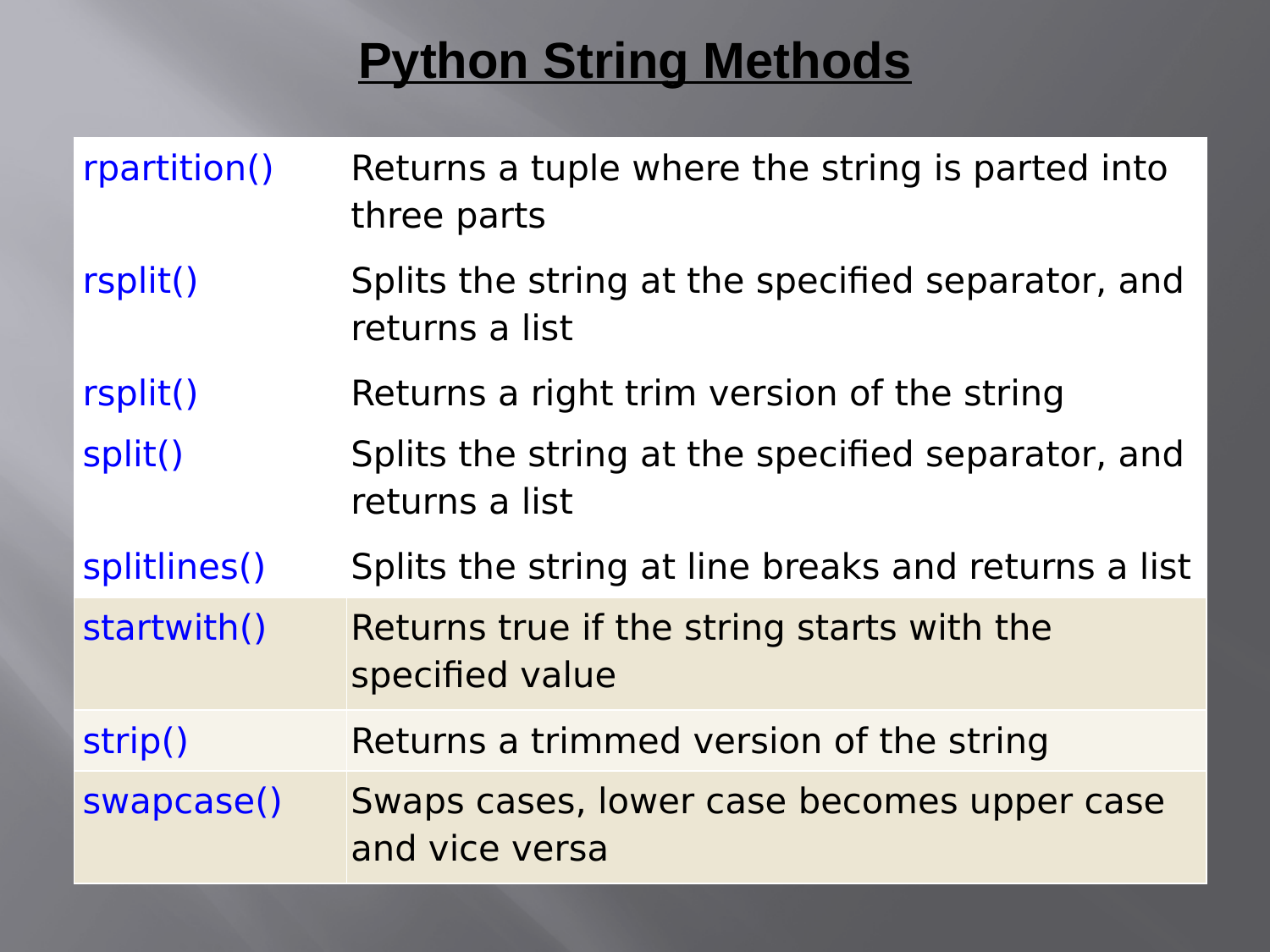

# Python String Methods
| rpartition() | Returns a tuple where the string is parted into three parts |
| --- | --- |
| rsplit() | Splits the string at the specified separator, and returns a list |
| rsplit() | Returns a right trim version of the string |
| split() | Splits the string at the specified separator, and returns a list |
| splitlines() | Splits the string at line breaks and returns a list |
| startwith() | Returns true if the string starts with the specified value |
| strip() | Returns a trimmed version of the string |
| swapcase() | Swaps cases, lower case becomes upper case and vice versa |